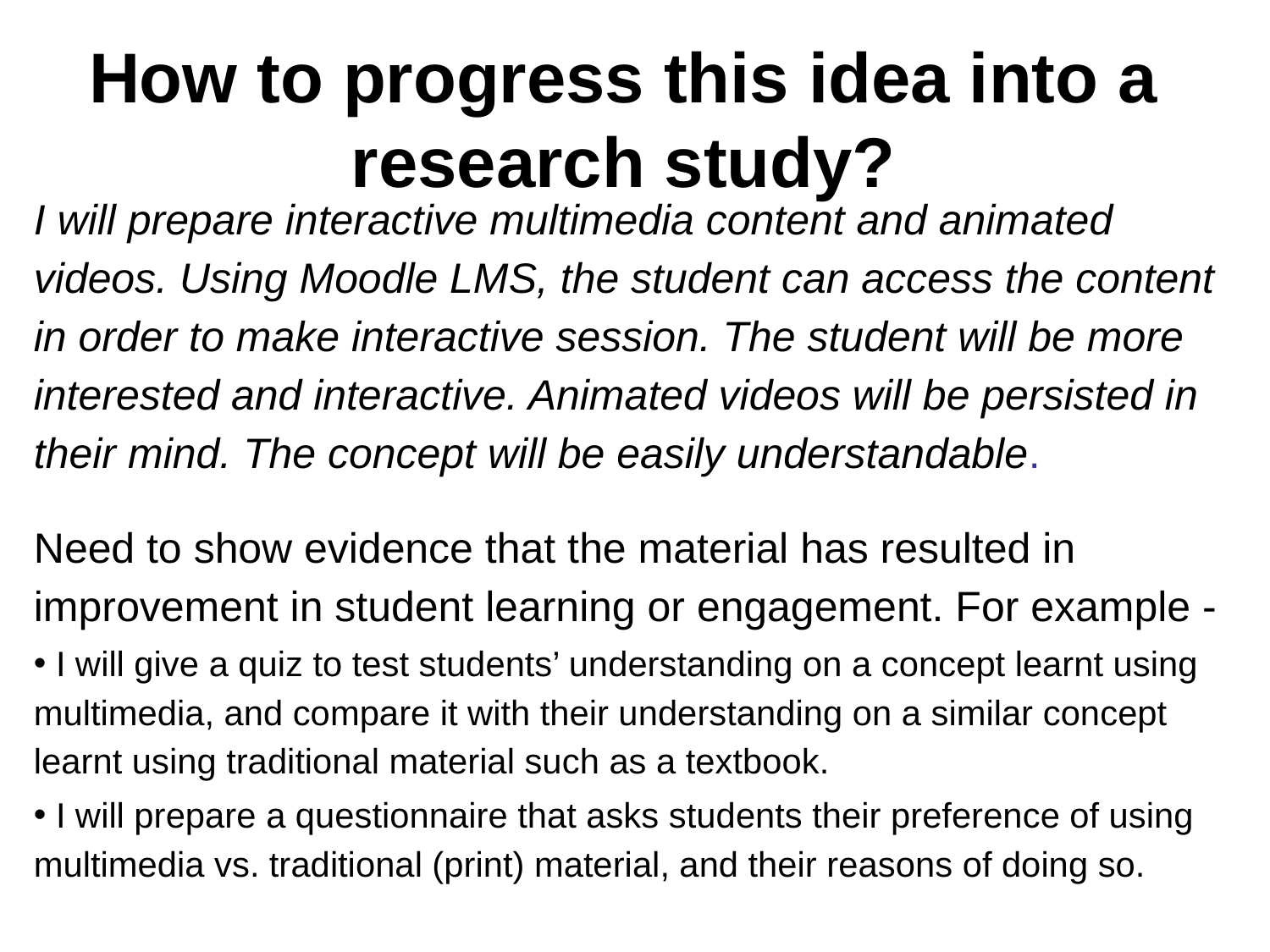

# How to progress this idea into a research study?
I will prepare interactive multimedia content and animated videos. Using Moodle LMS, the student can access the content in order to make interactive session. The student will be more interested and interactive. Animated videos will be persisted in their mind. The concept will be easily understandable.

Need to show evidence that the material has resulted in improvement in student learning or engagement. For example -
 I will give a quiz to test students’ understanding on a concept learnt using multimedia, and compare it with their understanding on a similar concept learnt using traditional material such as a textbook.
 I will prepare a questionnaire that asks students their preference of using multimedia vs. traditional (print) material, and their reasons of doing so.